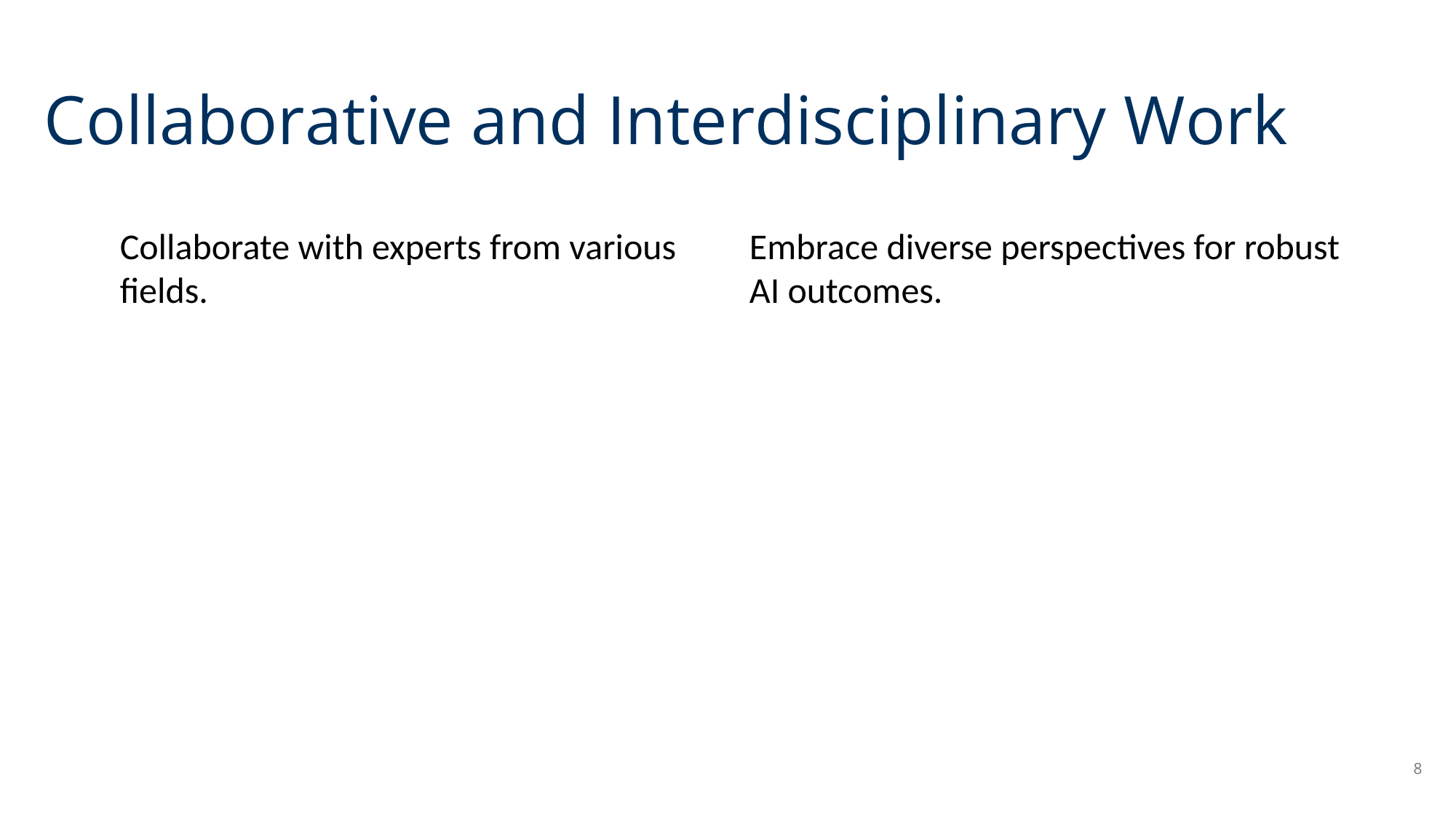

# Collaborative and Interdisciplinary Work
Collaborate with experts from various fields.
Embrace diverse perspectives for robust AI outcomes.